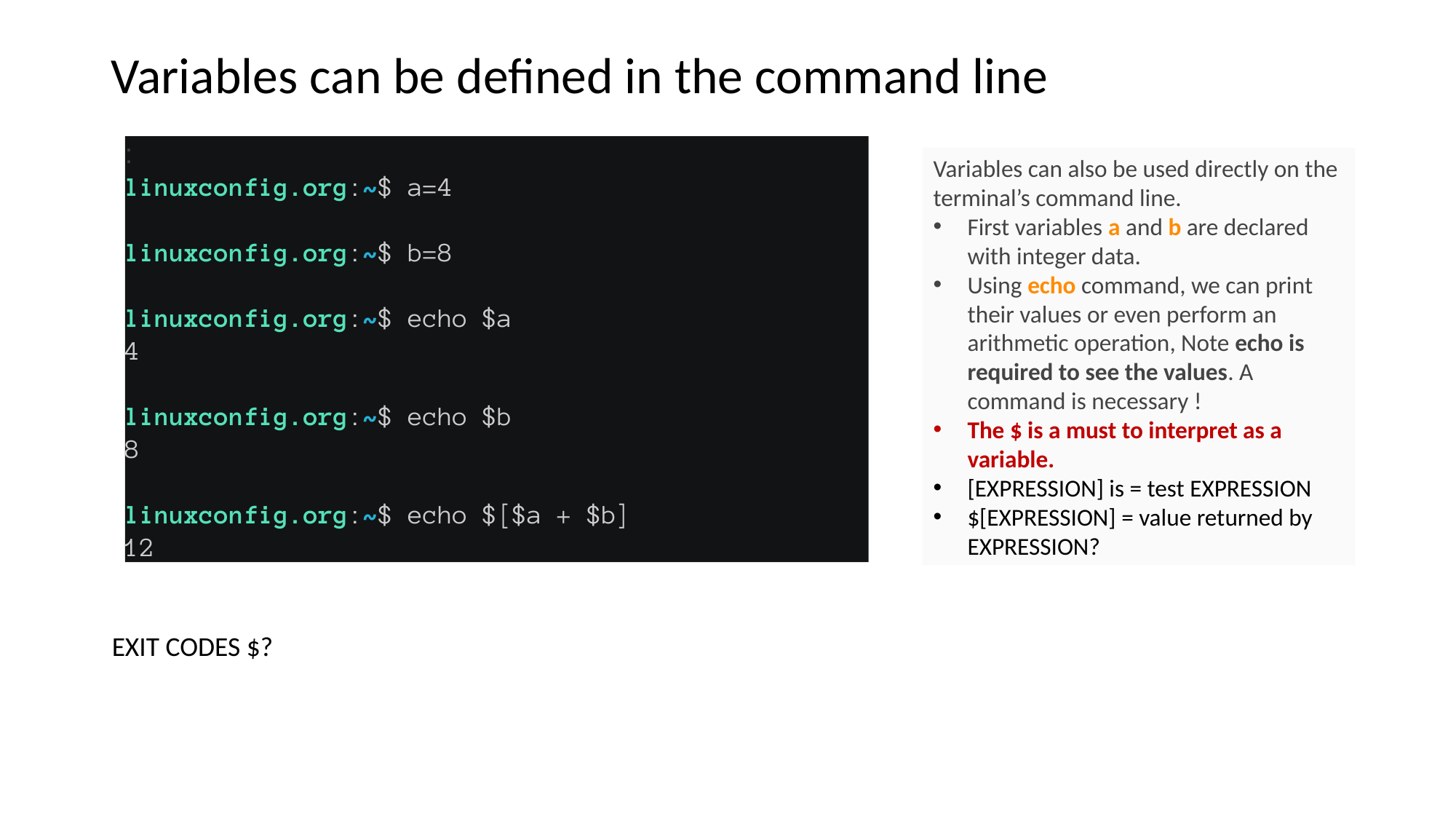

# Variables can be defined in the command line
:
linuxconfig.org:~$ a=4

linuxconfig.org:~$ b=8

linuxconfig.org:~$ echo $a
4

linuxconfig.org:~$ echo $b
8

linuxconfig.org:~$ echo $[$a + $b]
12
Variables can also be used directly on the terminal’s command line.
First variables a and b are declared with integer data.
Using echo command, we can print their values or even perform an arithmetic operation, Note echo is required to see the values. A command is necessary !
The $ is a must to interpret as a variable.
[EXPRESSION] is = test EXPRESSION
$[EXPRESSION] = value returned by EXPRESSION?
EXIT CODES $?